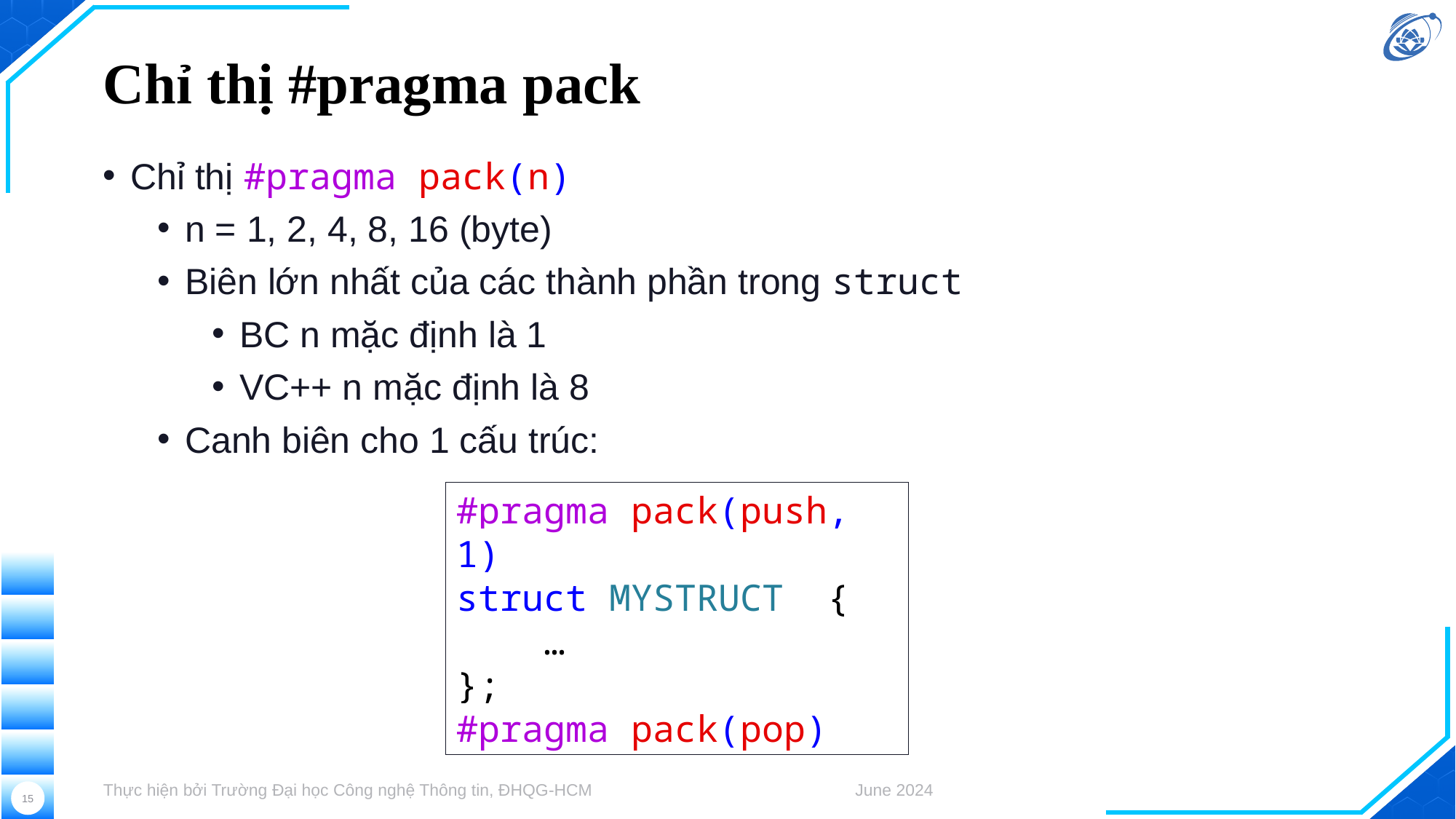

# Chỉ thị #pragma pack
Chỉ thị #pragma pack(n)
n = 1, 2, 4, 8, 16 (byte)
Biên lớn nhất của các thành phần trong struct
BC n mặc định là 1
VC++ n mặc định là 8
Canh biên cho 1 cấu trúc:

#pragma pack(push, 1)
struct MYSTRUCT  {
    …
};
#pragma pack(pop)
Thực hiện bởi Trường Đại học Công nghệ Thông tin, ĐHQG-HCM
June 2024
15